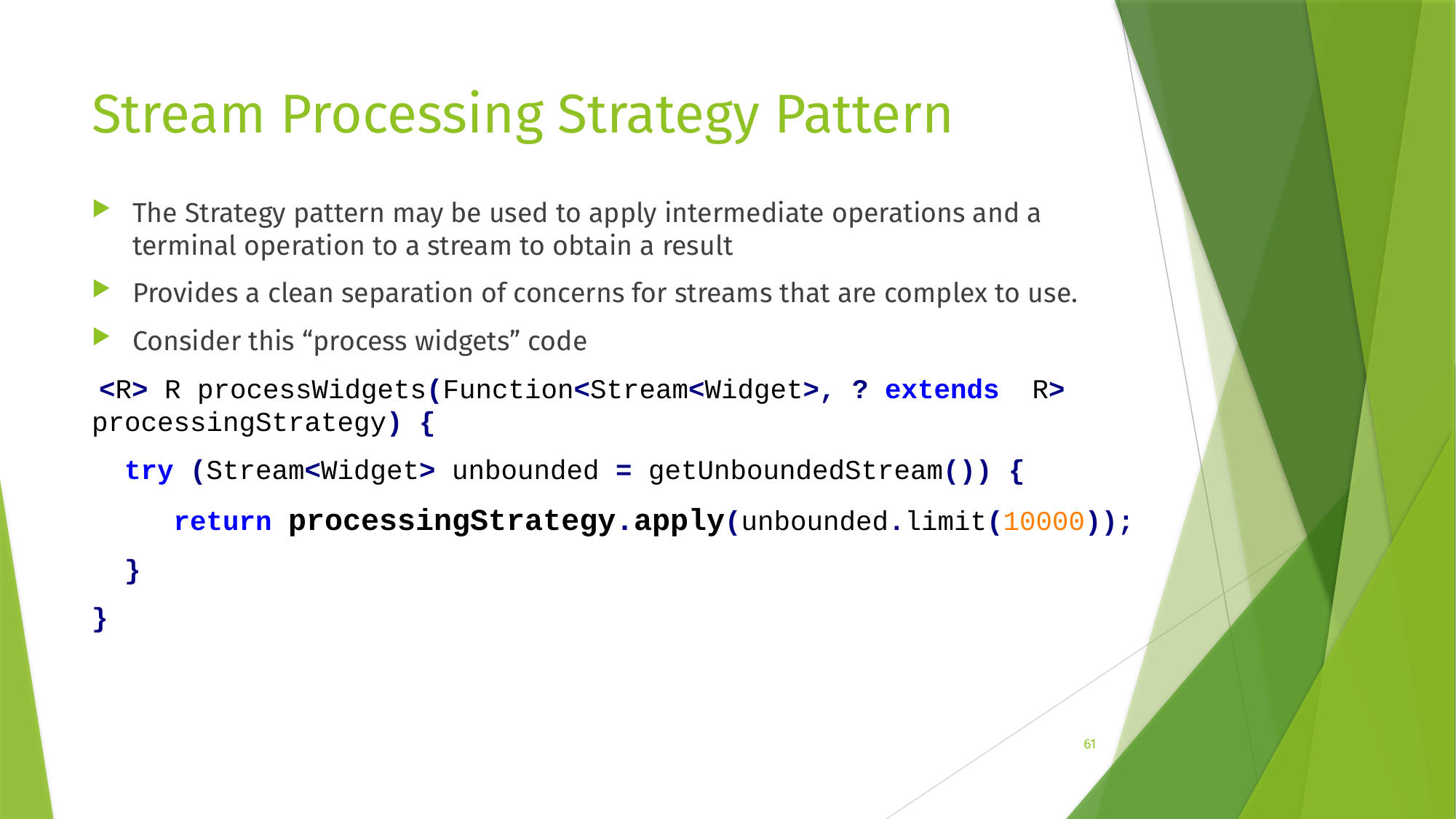

# Stream Processing Strategy Pattern
The Strategy pattern may be used to apply intermediate operations and a terminal operation to a stream to obtain a result
Provides a clean separation of concerns for streams that are complex to use.
Consider this “process widgets” code
 <R> R processWidgets(Function<Stream<Widget>, ? extends  R> processingStrategy) {
  try (Stream<Widget> unbounded = getUnboundedStream()) {
     return processingStrategy.apply(unbounded.limit(10000));
  }
}

61